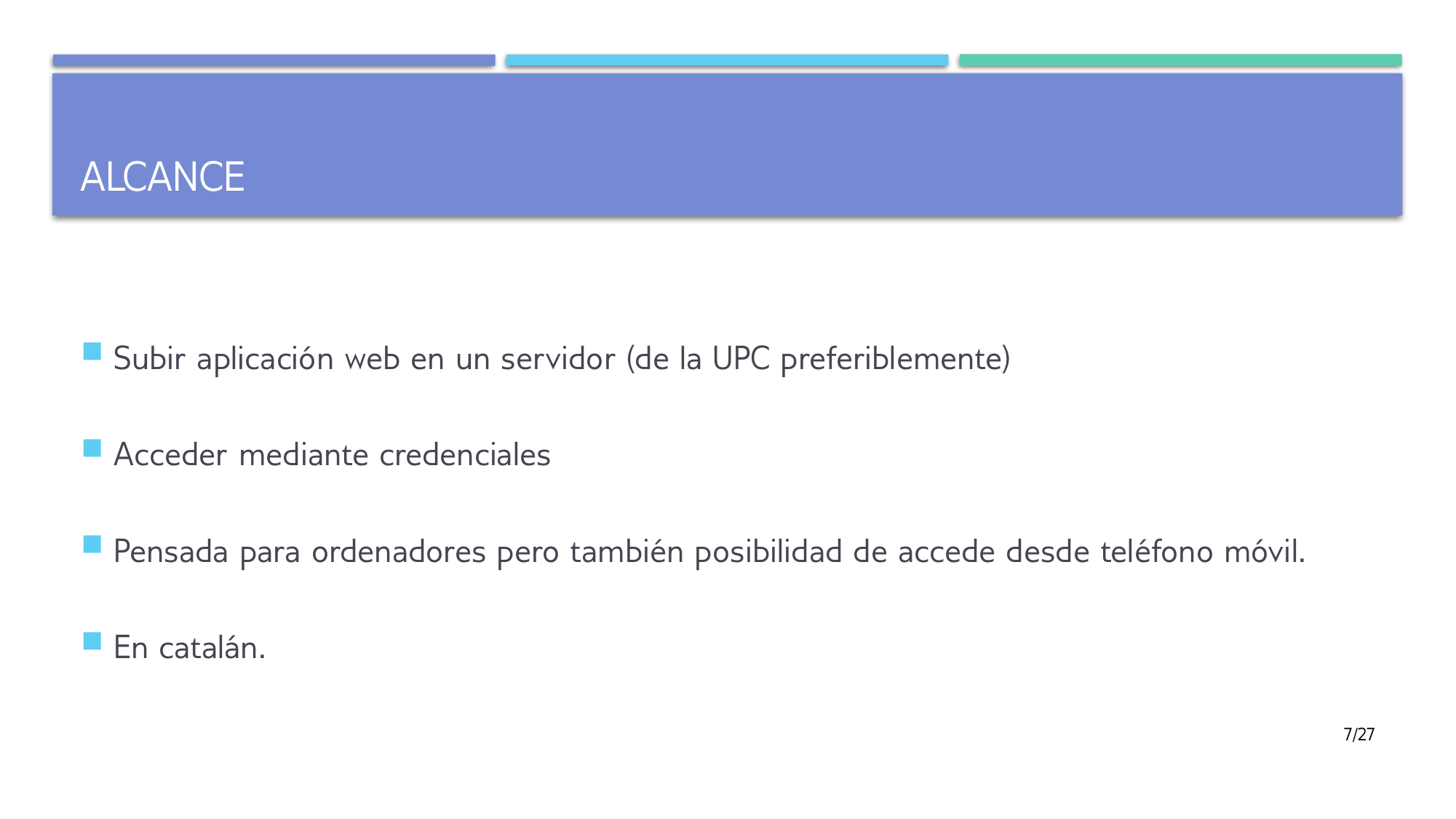

# ALCANCE
Subir aplicación web en un servidor (de la UPC preferiblemente)
Acceder mediante credenciales
Pensada para ordenadores pero también posibilidad de accede desde teléfono móvil.
En catalán.
7/27